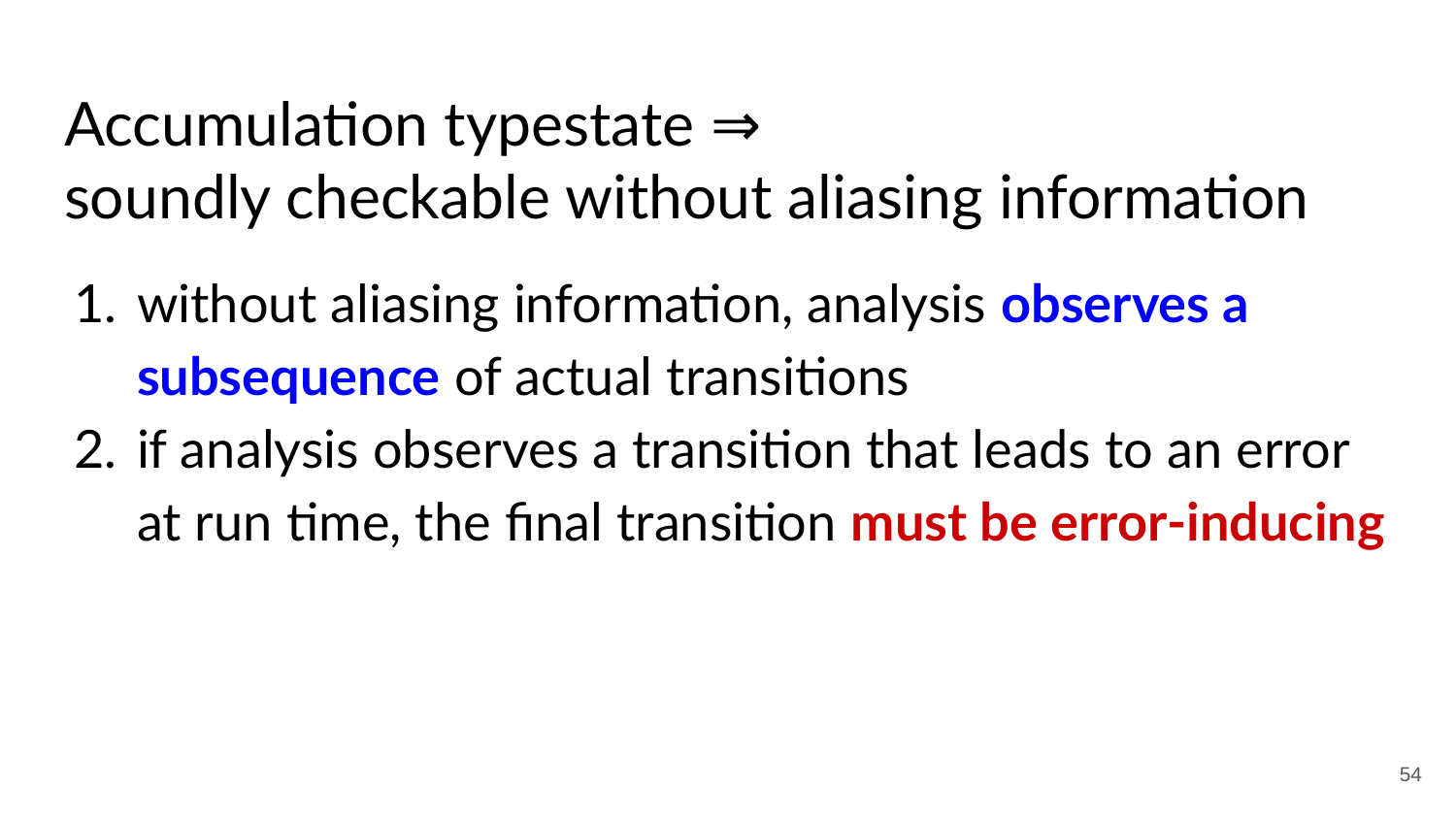

# Accumulation typestate ⇒
soundly checkable without aliasing information

without aliasing information, analysis observes a subsequence of actual transitions
if analysis observes a transition that leads to an error at run time, the final transition must be error-inducing

54